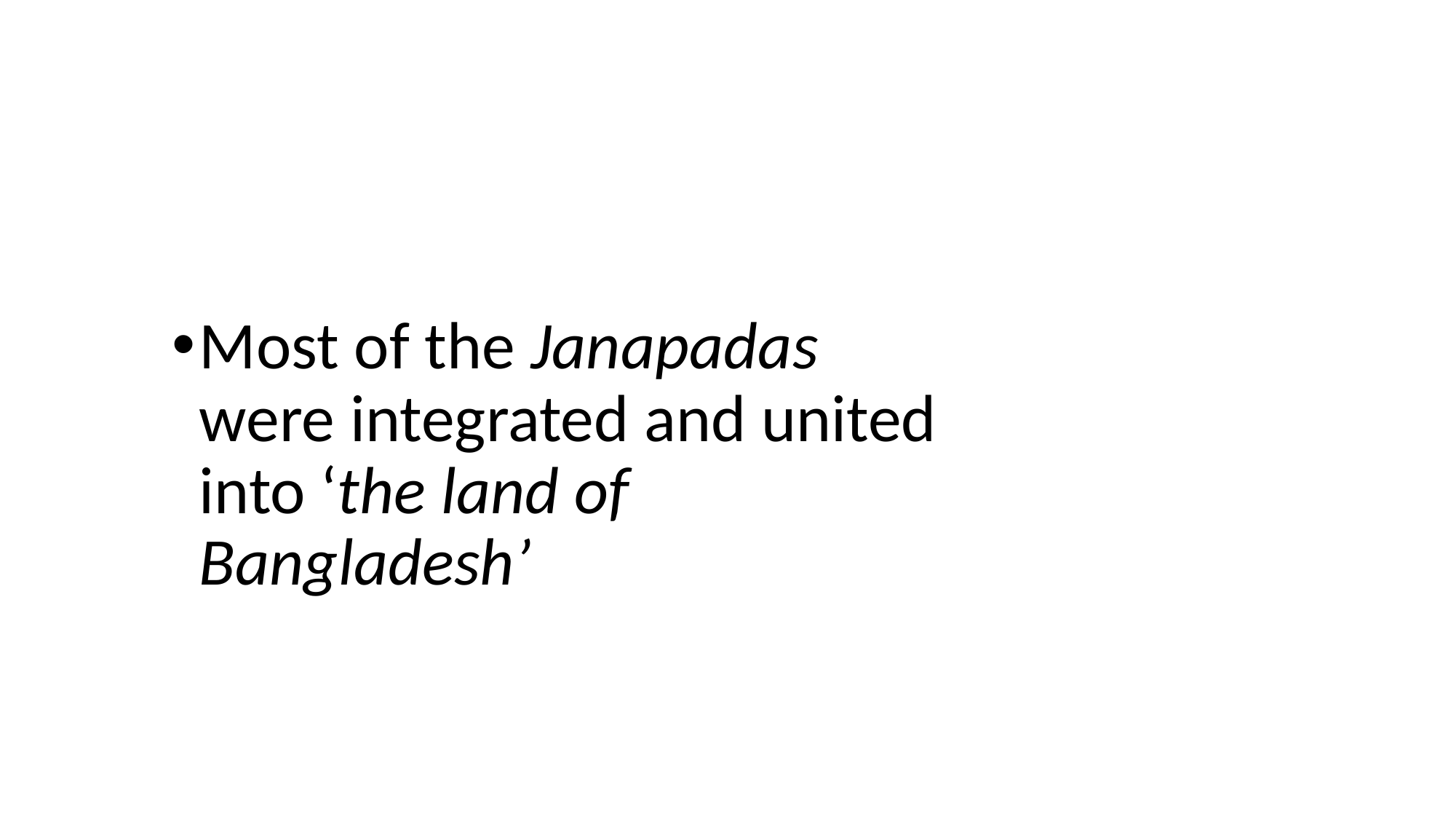

Most of the Janapadas were integrated and united into ‘the land of Bangladesh’